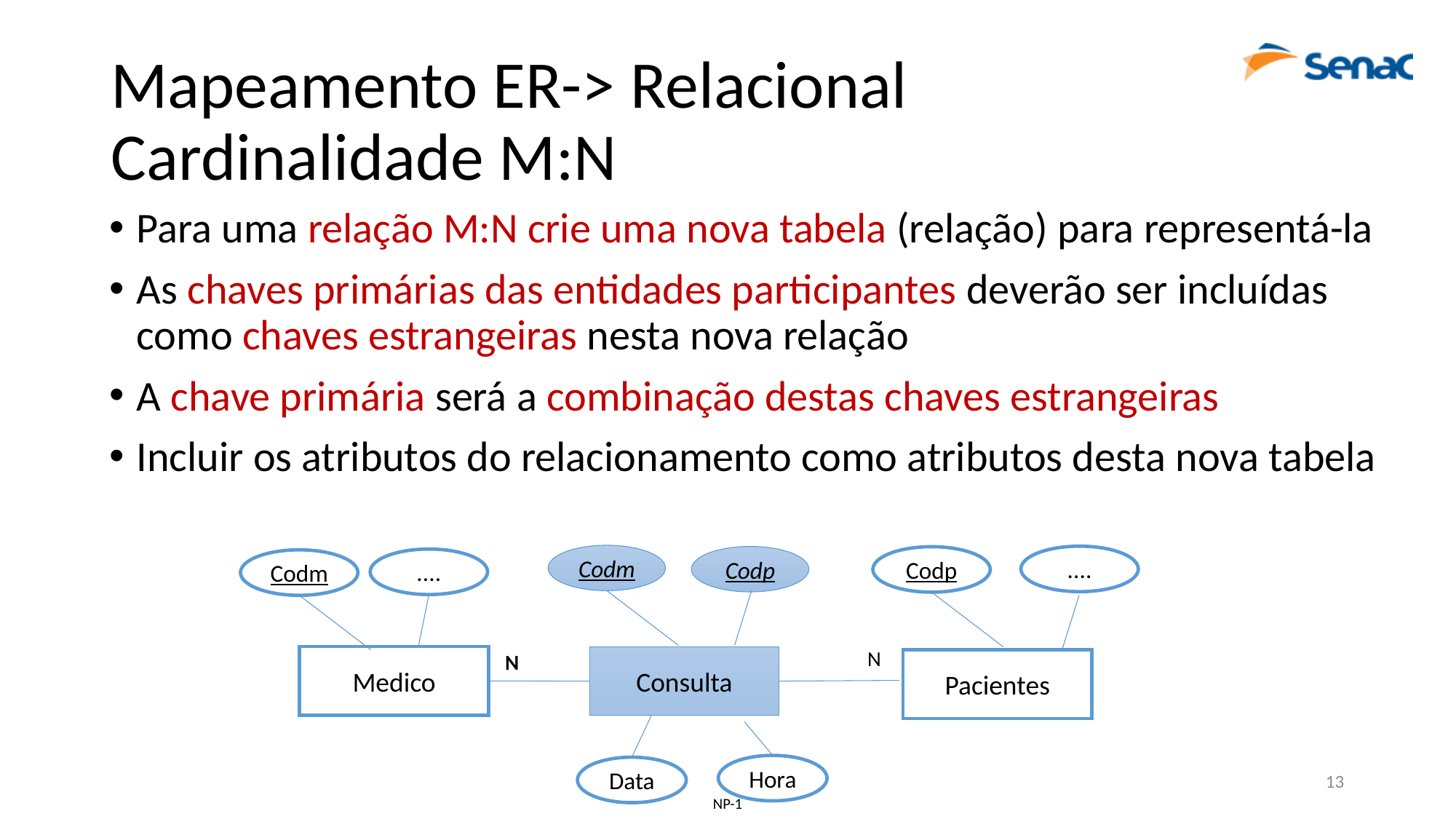

# Mapeamento ER-> Relacional Cardinalidade M:N
Para uma relação M:N crie uma nova tabela (relação) para representá-la
As chaves primárias das entidades participantes deverão ser incluídas como chaves estrangeiras nesta nova relação
A chave primária será a combinação destas chaves estrangeiras
Incluir os atributos do relacionamento como atributos desta nova tabela

Codm
....
Codp
Codp
....
Codm
N
N
Medico
Consulta
Pacientes
Hora
Data
13